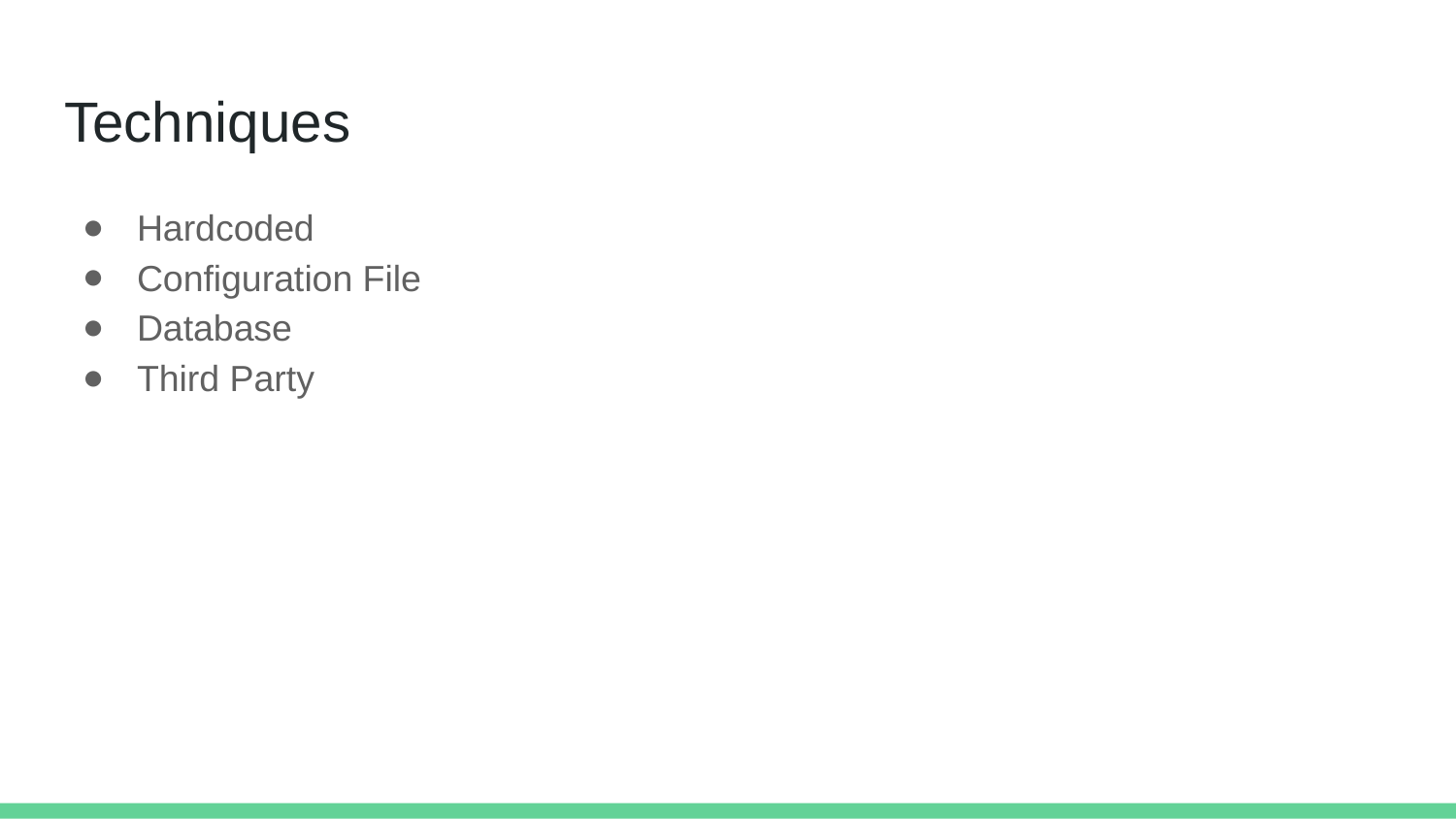

# Techniques
Hardcoded
Configuration File
Database
Third Party